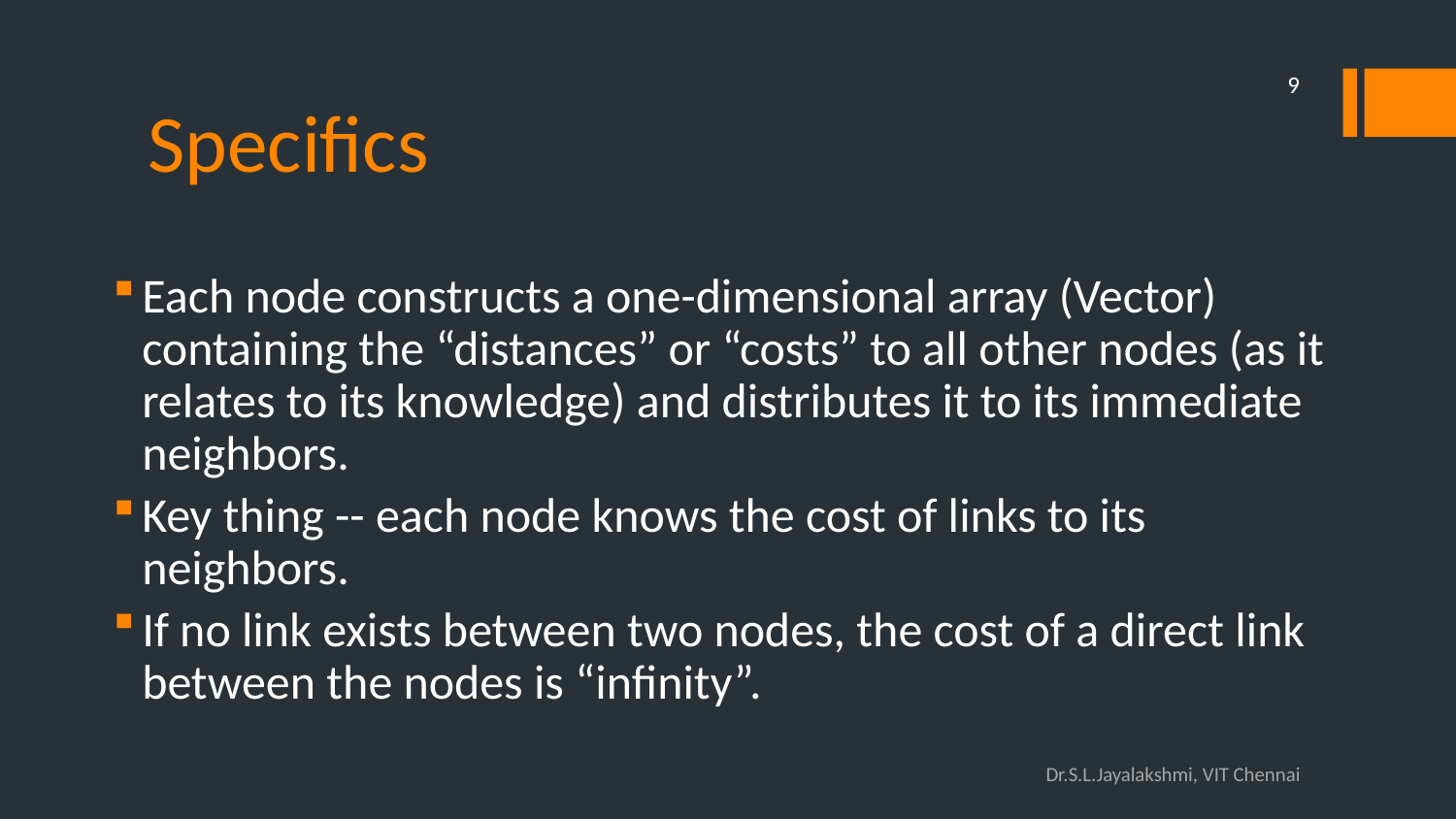

# Specifics
9

Each node constructs a one-dimensional array (Vector) containing the “distances” or “costs” to all other nodes (as it relates to its knowledge) and distributes it to its immediate neighbors.
Key thing -- each node knows the cost of links to its neighbors.
If no link exists between two nodes, the cost of a direct link between the nodes is “infinity”.
Dr.S.L.Jayalakshmi, VIT Chennai